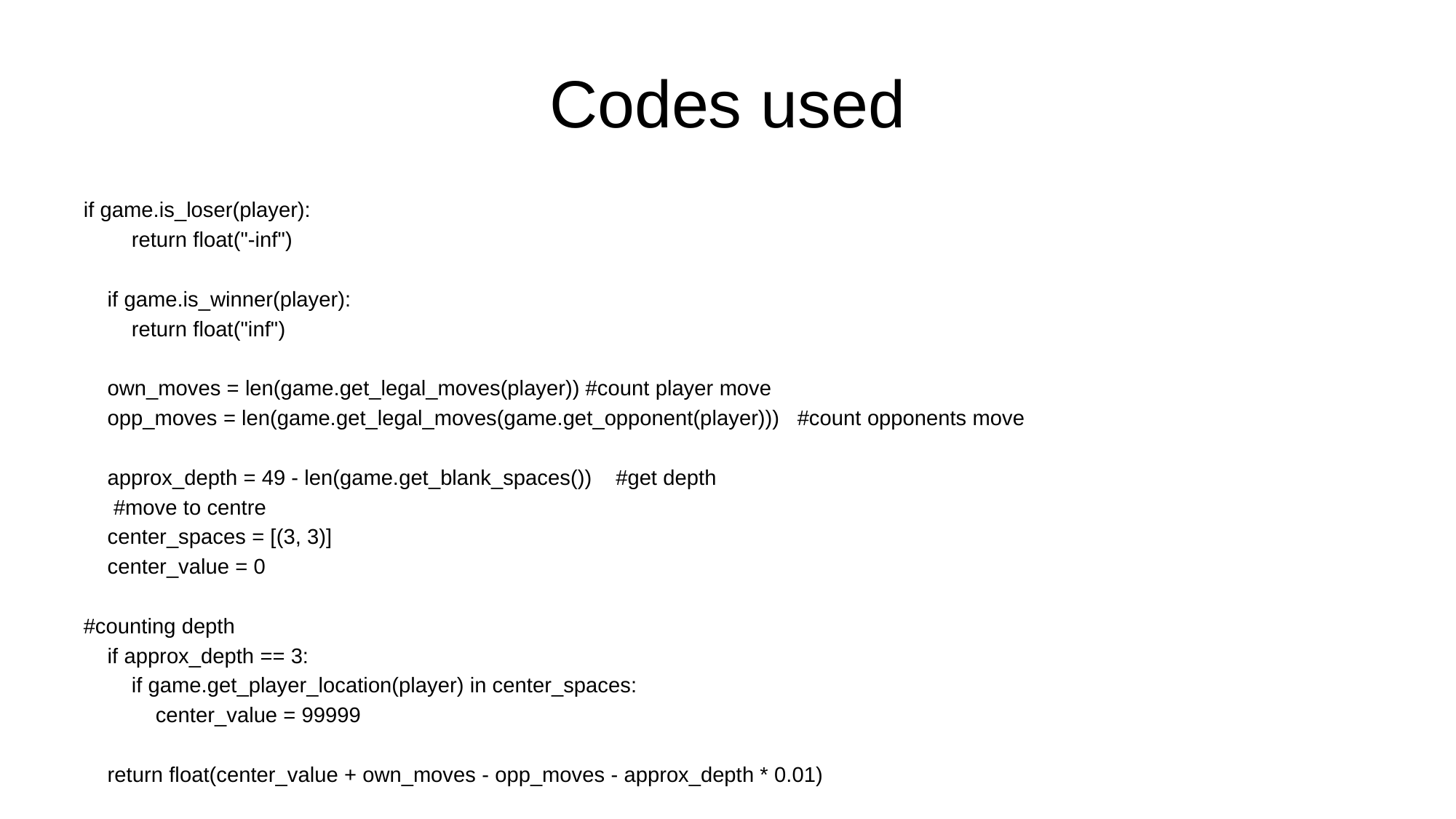

# Codes used
if game.is_loser(player):
        return float("-inf")

    if game.is_winner(player):
        return float("inf")

    own_moves = len(game.get_legal_moves(player)) #count player move
    opp_moves = len(game.get_legal_moves(game.get_opponent(player)))   #count opponents move

    approx_depth = 49 - len(game.get_blank_spaces())    #get depth
     #move to centre
    center_spaces = [(3, 3)]
    center_value = 0

#counting depth
    if approx_depth == 3:
        if game.get_player_location(player) in center_spaces:
            center_value = 99999

    return float(center_value + own_moves - opp_moves - approx_depth * 0.01)